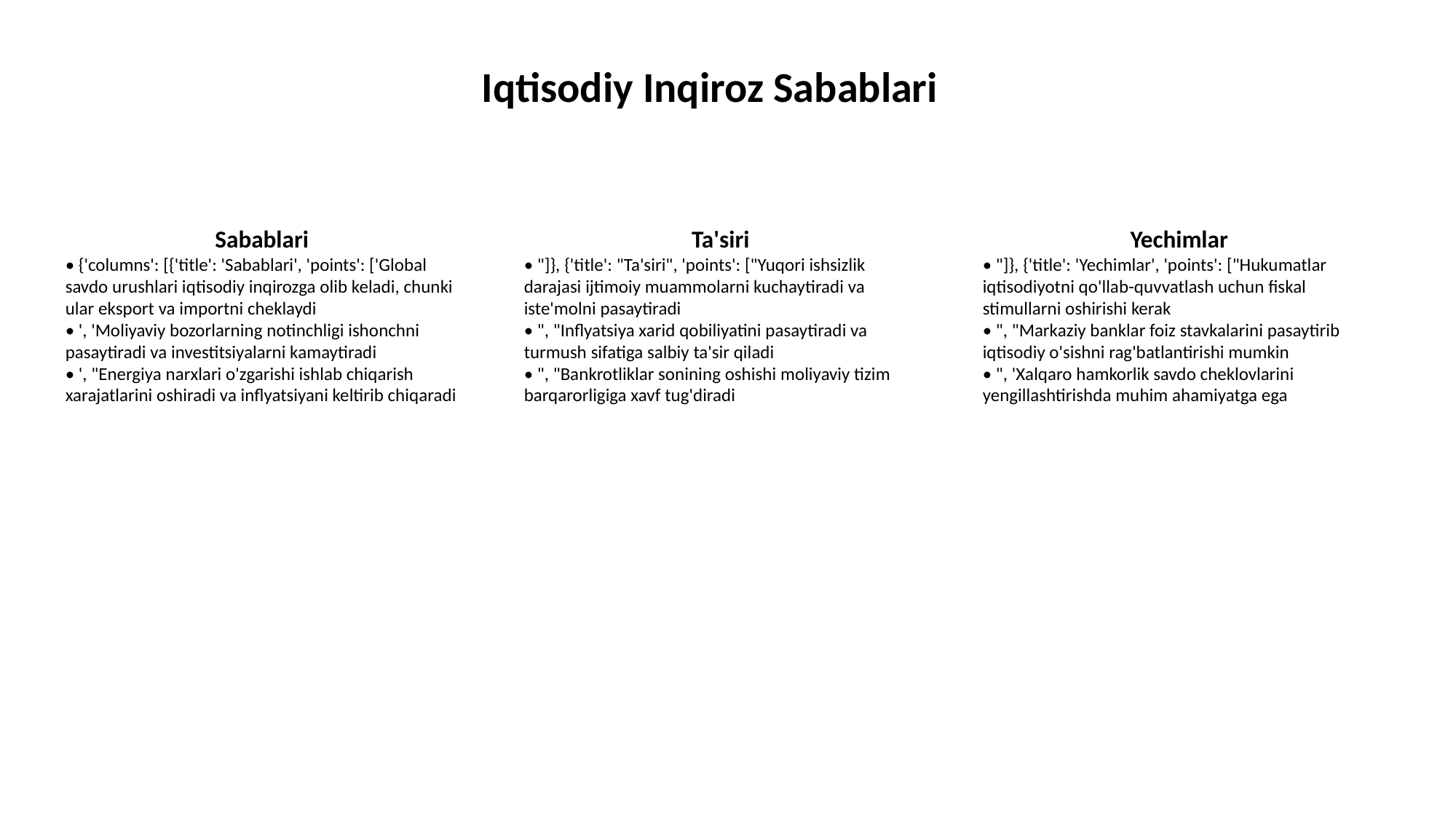

Iqtisodiy Inqiroz Sabablari
Sabablari
• {'columns': [{'title': 'Sabablari', 'points': ['Global savdo urushlari iqtisodiy inqirozga olib keladi, chunki ular eksport va importni cheklaydi
• ', 'Moliyaviy bozorlarning notinchligi ishonchni pasaytiradi va investitsiyalarni kamaytiradi
• ', "Energiya narxlari o'zgarishi ishlab chiqarish xarajatlarini oshiradi va inflyatsiyani keltirib chiqaradi
Ta'siri
• "]}, {'title': "Ta'siri", 'points': ["Yuqori ishsizlik darajasi ijtimoiy muammolarni kuchaytiradi va iste'molni pasaytiradi
• ", "Inflyatsiya xarid qobiliyatini pasaytiradi va turmush sifatiga salbiy ta'sir qiladi
• ", "Bankrotliklar sonining oshishi moliyaviy tizim barqarorligiga xavf tug'diradi
Yechimlar
• "]}, {'title': 'Yechimlar', 'points': ["Hukumatlar iqtisodiyotni qo'llab-quvvatlash uchun fiskal stimullarni oshirishi kerak
• ", "Markaziy banklar foiz stavkalarini pasaytirib iqtisodiy o'sishni rag'batlantirishi mumkin
• ", 'Xalqaro hamkorlik savdo cheklovlarini yengillashtirishda muhim ahamiyatga ega